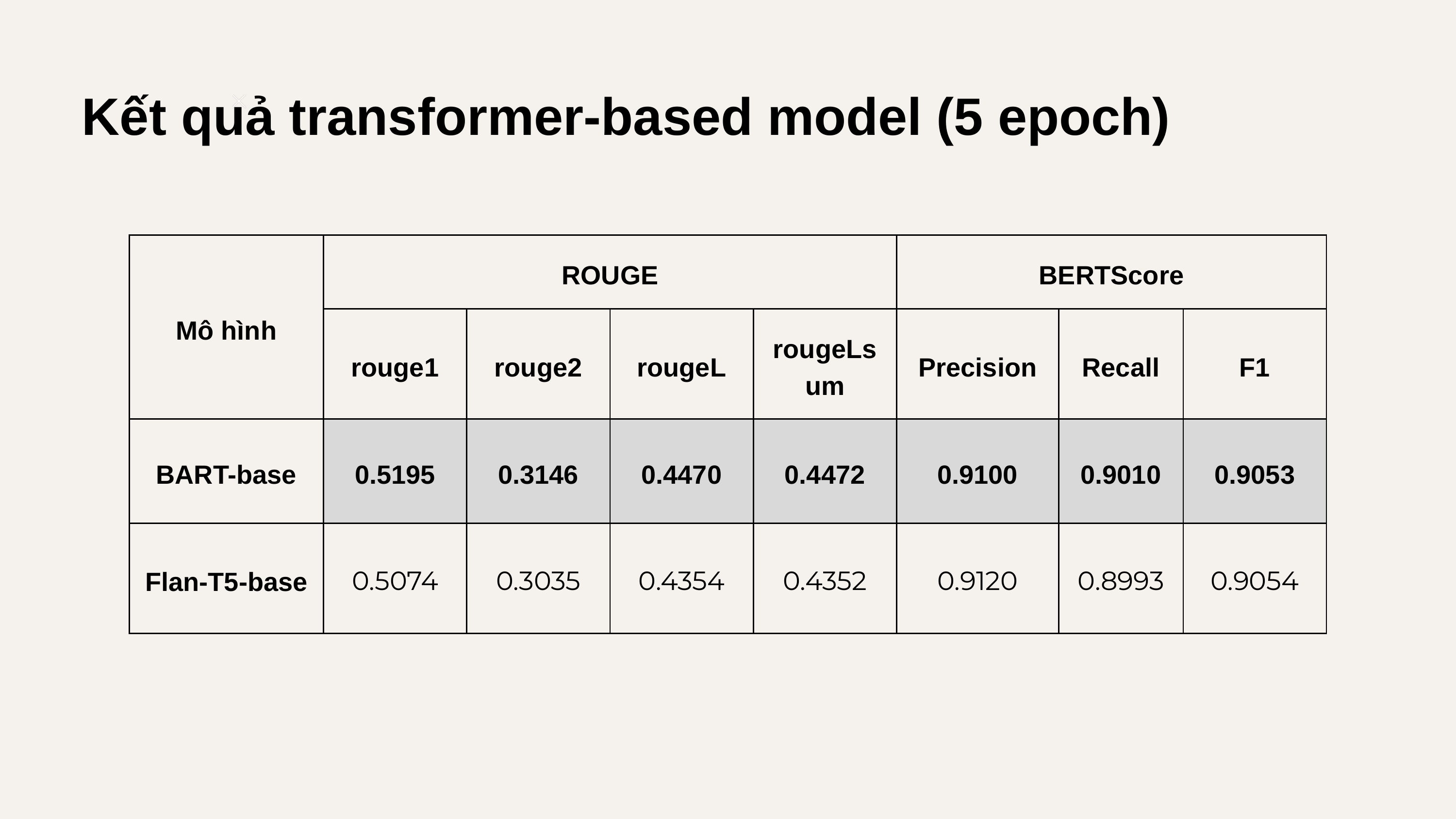

Kết quả transformer-based model (5 epoch)

| Mô hình | ROUGE | ROUGE | ROUGE | ROUGE | BERTScore | BERTScore | BERTScore |
| --- | --- | --- | --- | --- | --- | --- | --- |
| Mô hình | rouge1 | rouge2 | rougeL | rougeLsum | Precision | Recall | F1 |
| BART-base | 0.5195 | 0.3146 | 0.4470 | 0.4472 | 0.9100 | 0.9010 | 0.9053 |
| Flan-T5-base | 0.5074 | 0.3035 | 0.4354 | 0.4352 | 0.9120 | 0.8993 | 0.9054 |